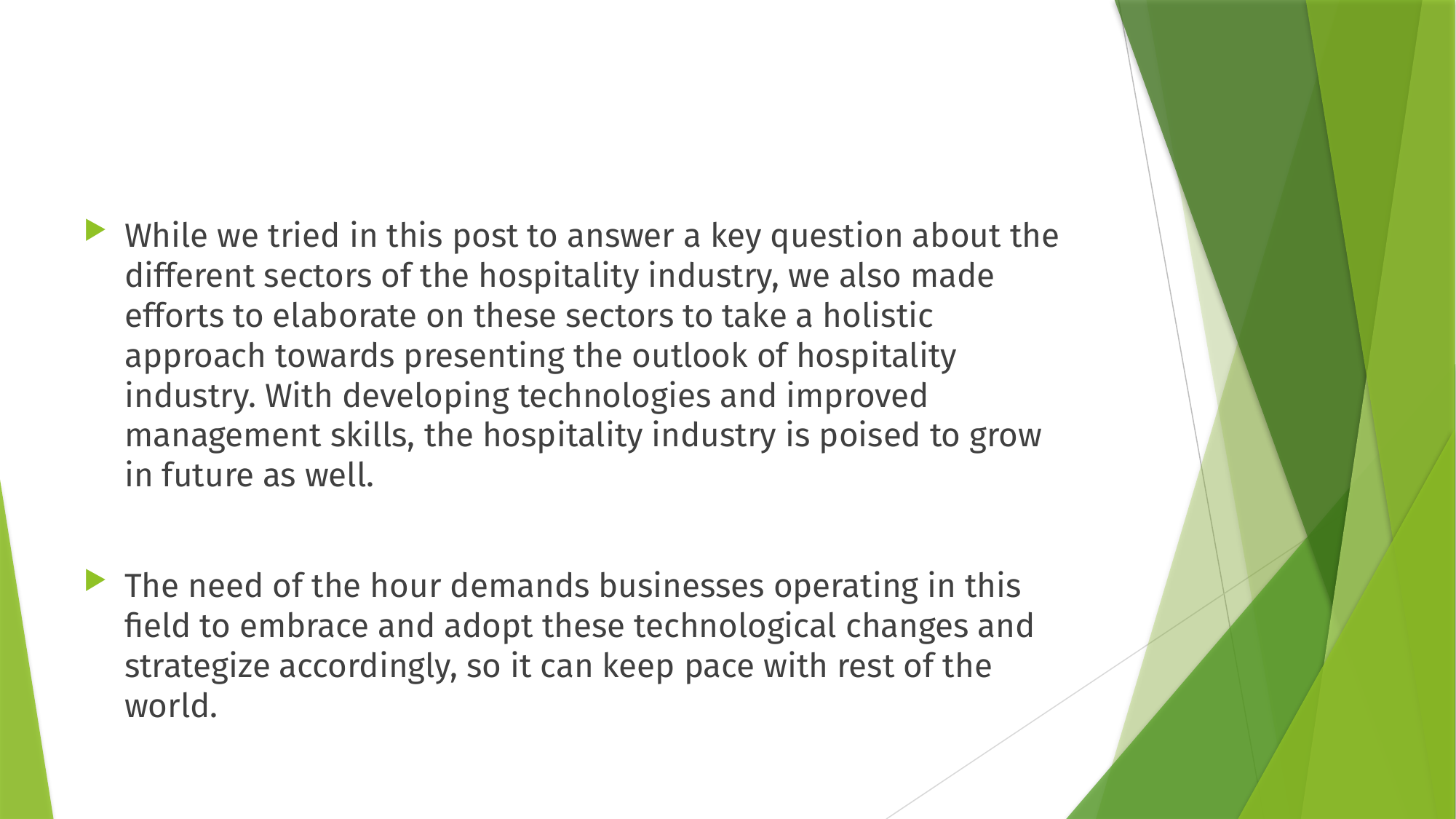

While we tried in this post to answer a key question about the different sectors of the hospitality industry, we also made efforts to elaborate on these sectors to take a holistic approach towards presenting the outlook of hospitality industry. With developing technologies and improved management skills, the hospitality industry is poised to grow in future as well.

The need of the hour demands businesses operating in this field to embrace and adopt these technological changes and strategize accordingly, so it can keep pace with rest of the world.